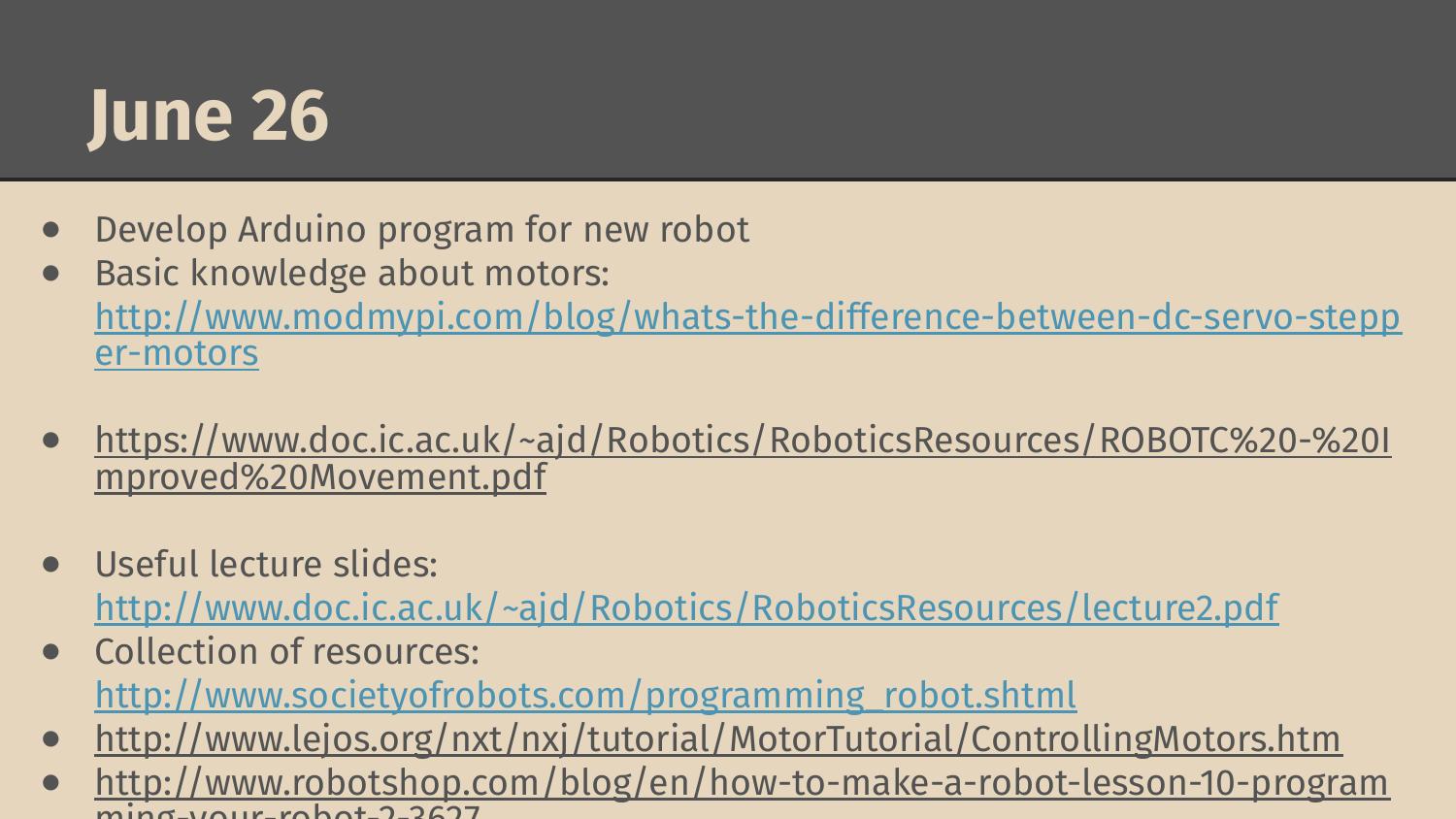

# June 26
Develop Arduino program for new robot
Basic knowledge about motors: http://www.modmypi.com/blog/whats-the-difference-between-dc-servo-stepper-motors
https://www.doc.ic.ac.uk/~ajd/Robotics/RoboticsResources/ROBOTC%20-%20Improved%20Movement.pdf
Useful lecture slides: http://www.doc.ic.ac.uk/~ajd/Robotics/RoboticsResources/lecture2.pdf
Collection of resources: http://www.societyofrobots.com/programming_robot.shtml
http://www.lejos.org/nxt/nxj/tutorial/MotorTutorial/ControllingMotors.htm
http://www.robotshop.com/blog/en/how-to-make-a-robot-lesson-10-programming-your-robot-2-3627  (not so useful)